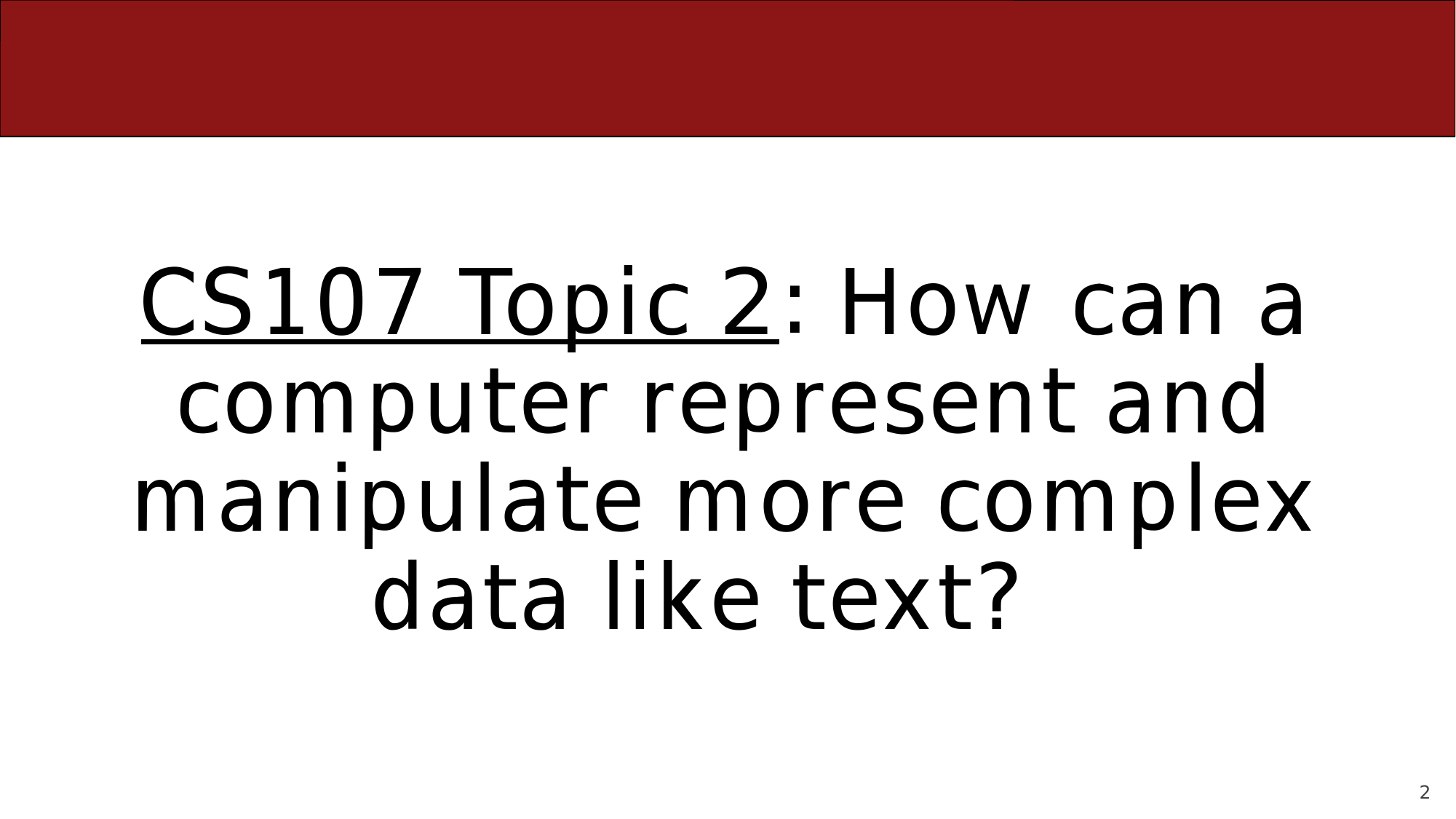

# CS107 Topic 2: How can a computer represent and manipulate more complex data like text?